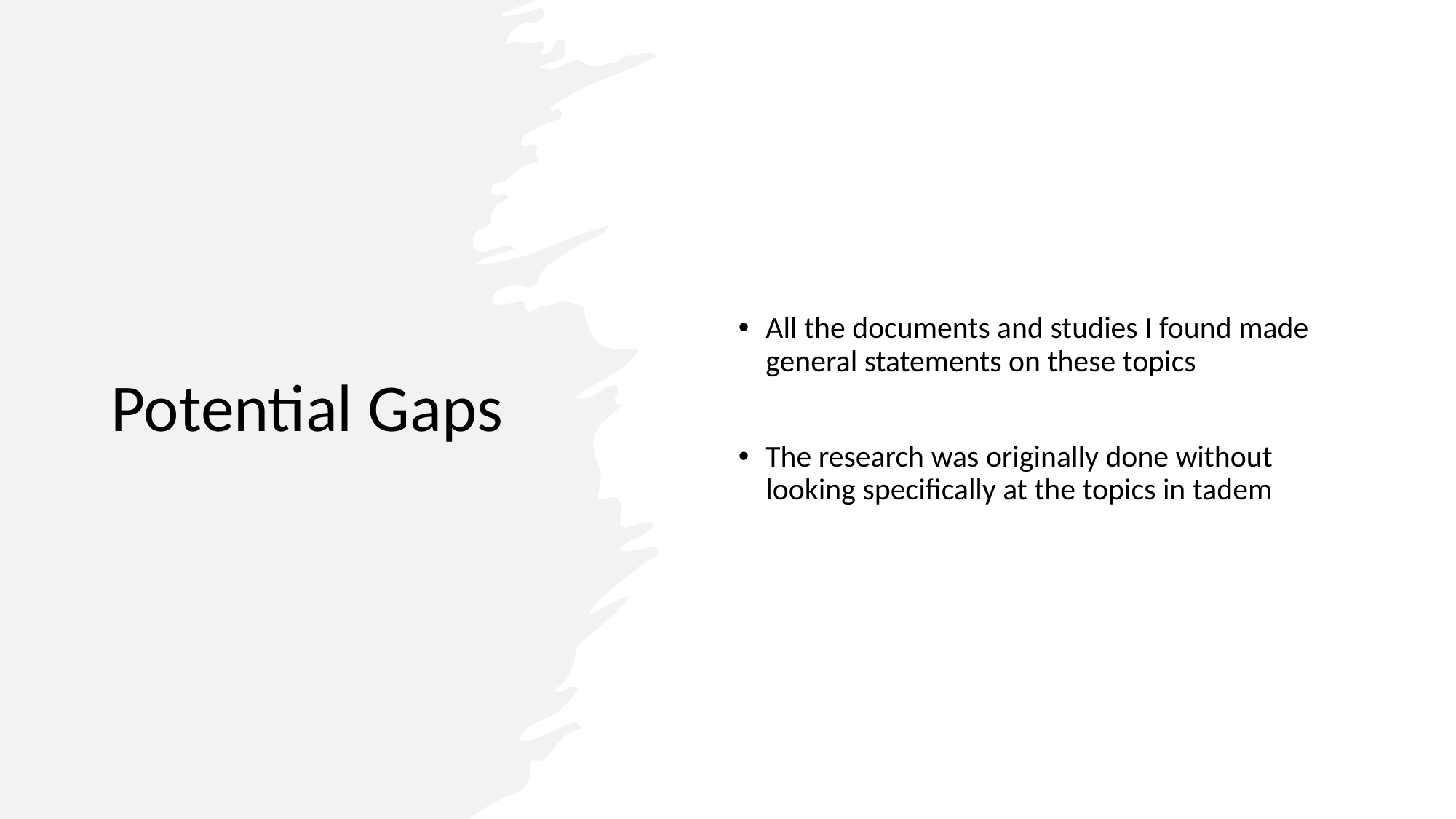

# Potential Gaps
All the documents and studies I found made general statements on these topics

The research was originally done without looking specifically at the topics in tadem